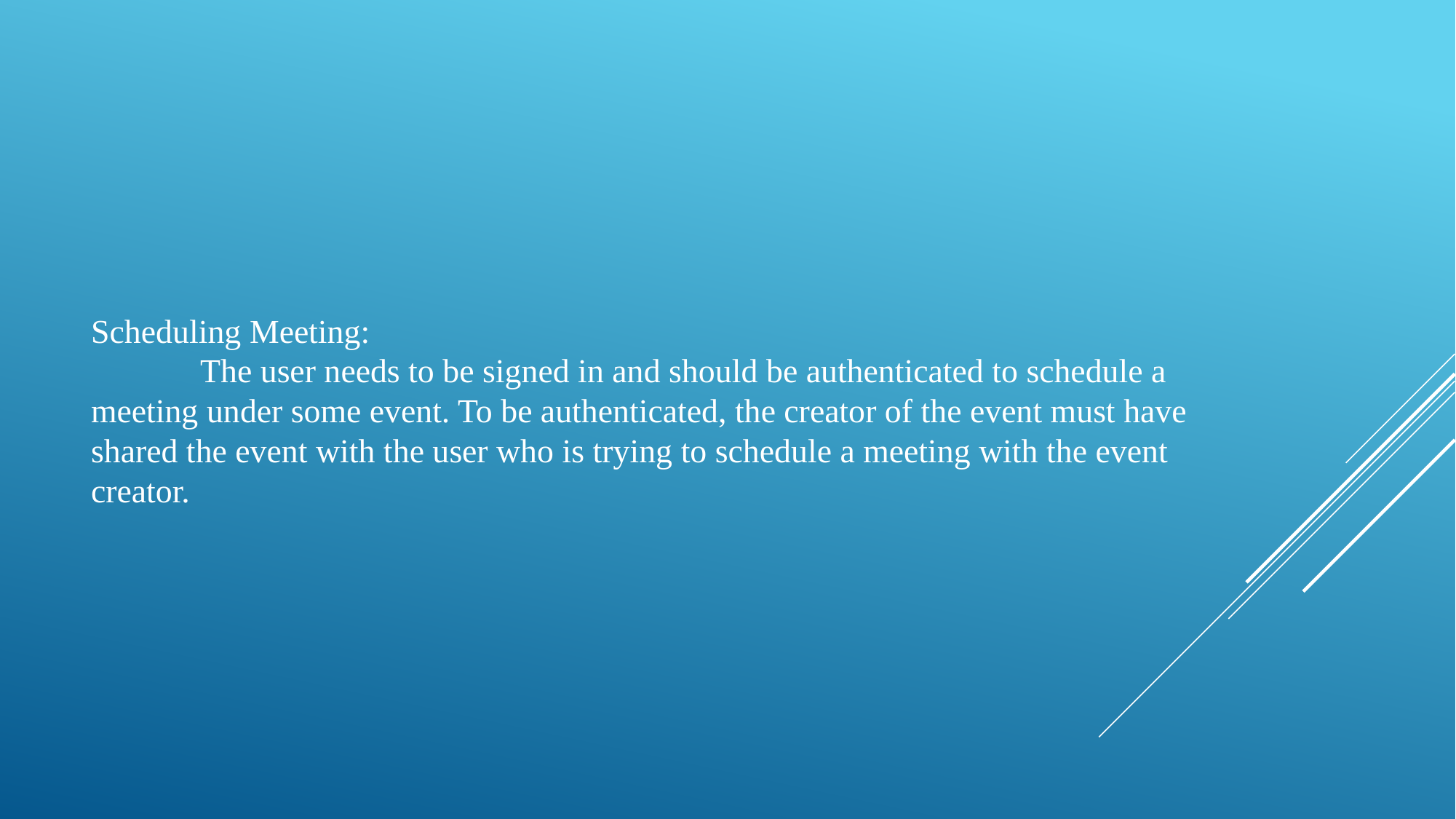

Scheduling Meeting:
	The user needs to be signed in and should be authenticated to schedule a meeting under some event. To be authenticated, the creator of the event must have shared the event with the user who is trying to schedule a meeting with the event creator.